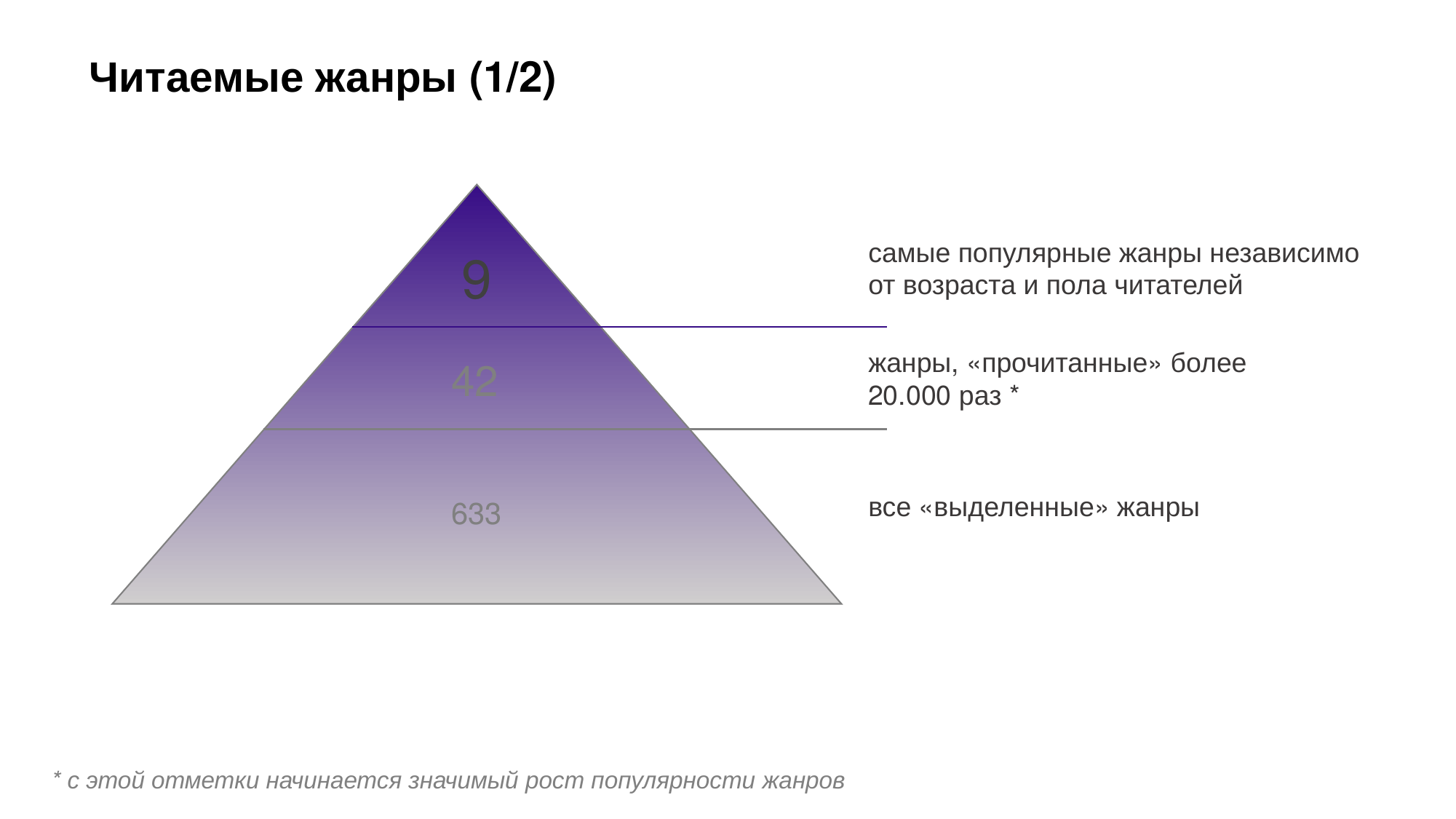

Читаемые жанры (1/2)

самые популярные жанры независимо от возраста и пола читателей
9
жанры, «прочитанные» более 20.000 раз *
42
все «выделенные» жанры
633
* с этой отметки начинается значимый рост популярности жанров